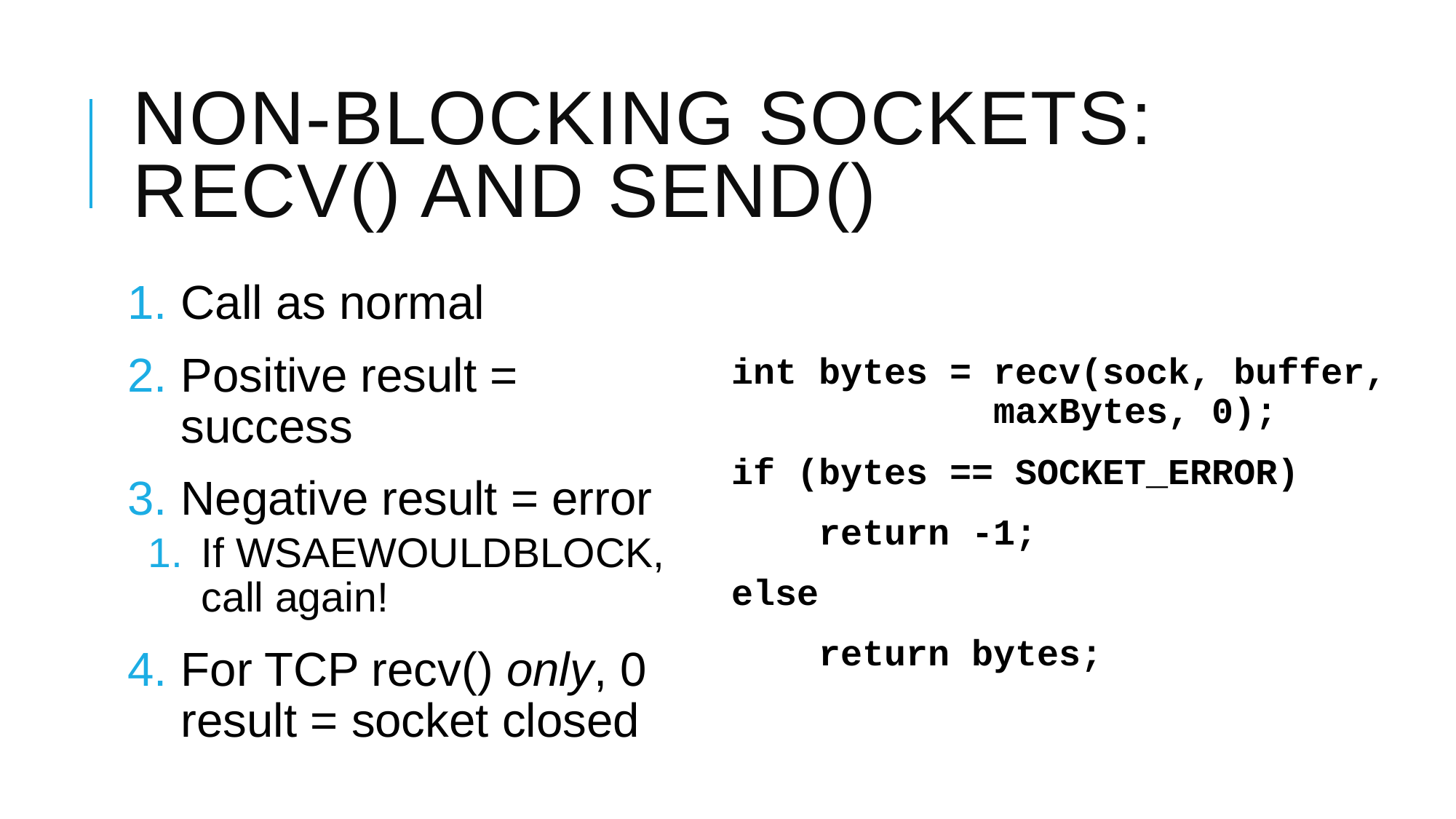

# Non-blocking sockets: RECV() and SEND()
Call as normal
Positive result = success
Negative result = error
If WSAEWOULDBLOCK, call again!
For TCP recv() only, 0 result = socket closed
int bytes = recv(sock, buffer,
            maxBytes, 0);
if (bytes == SOCKET_ERROR)
    return -1;
else
    return bytes;